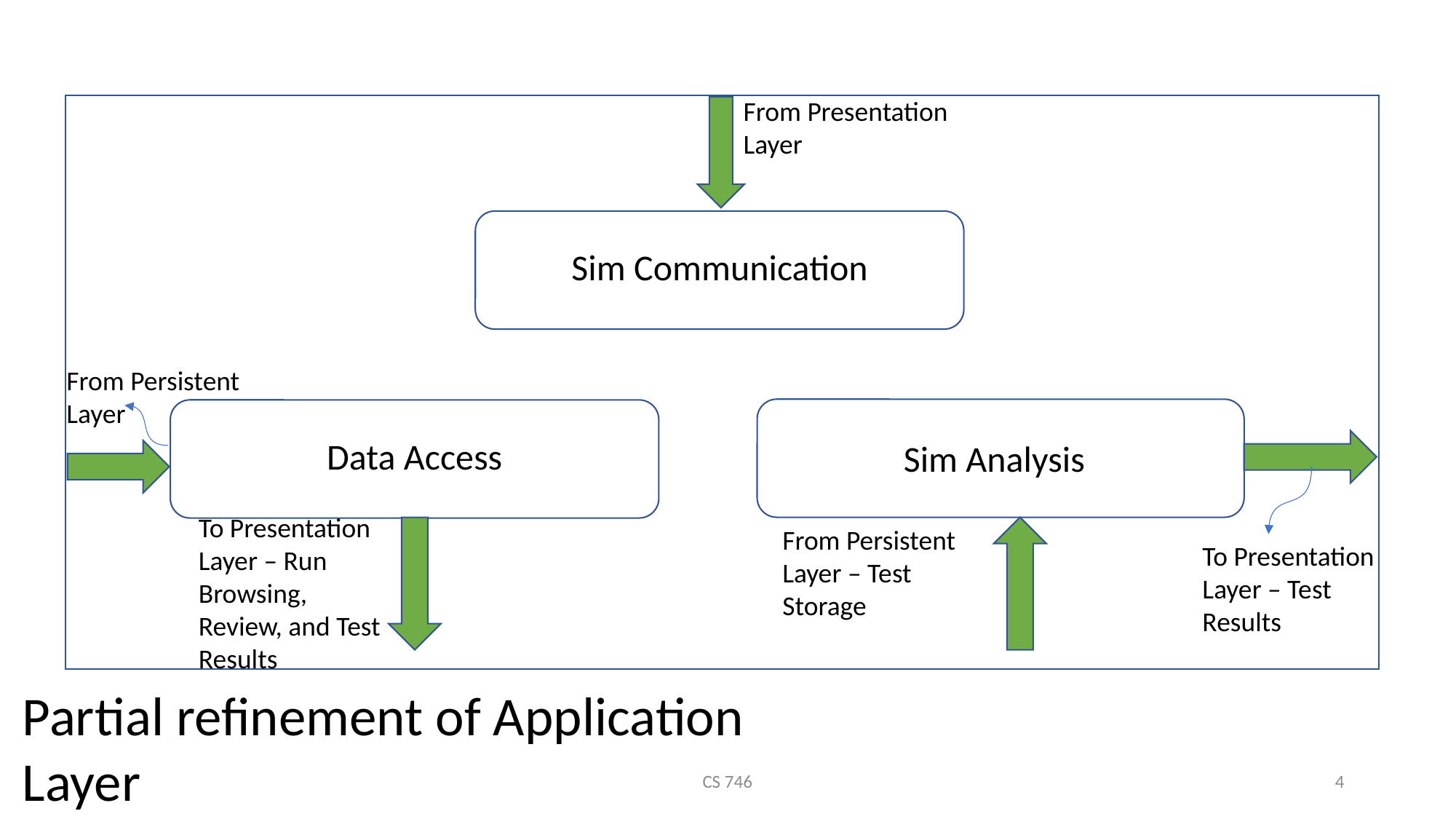

From Presentation Layer

Sim Communication
From Persistent Layer

Data Access
Sim Analysis
To Presentation Layer – Run Browsing, Review, and Test Results

From Persistent Layer – Test Storage
To Presentation Layer – Test Results
Partial refinement of Application Layer
CS 746
4